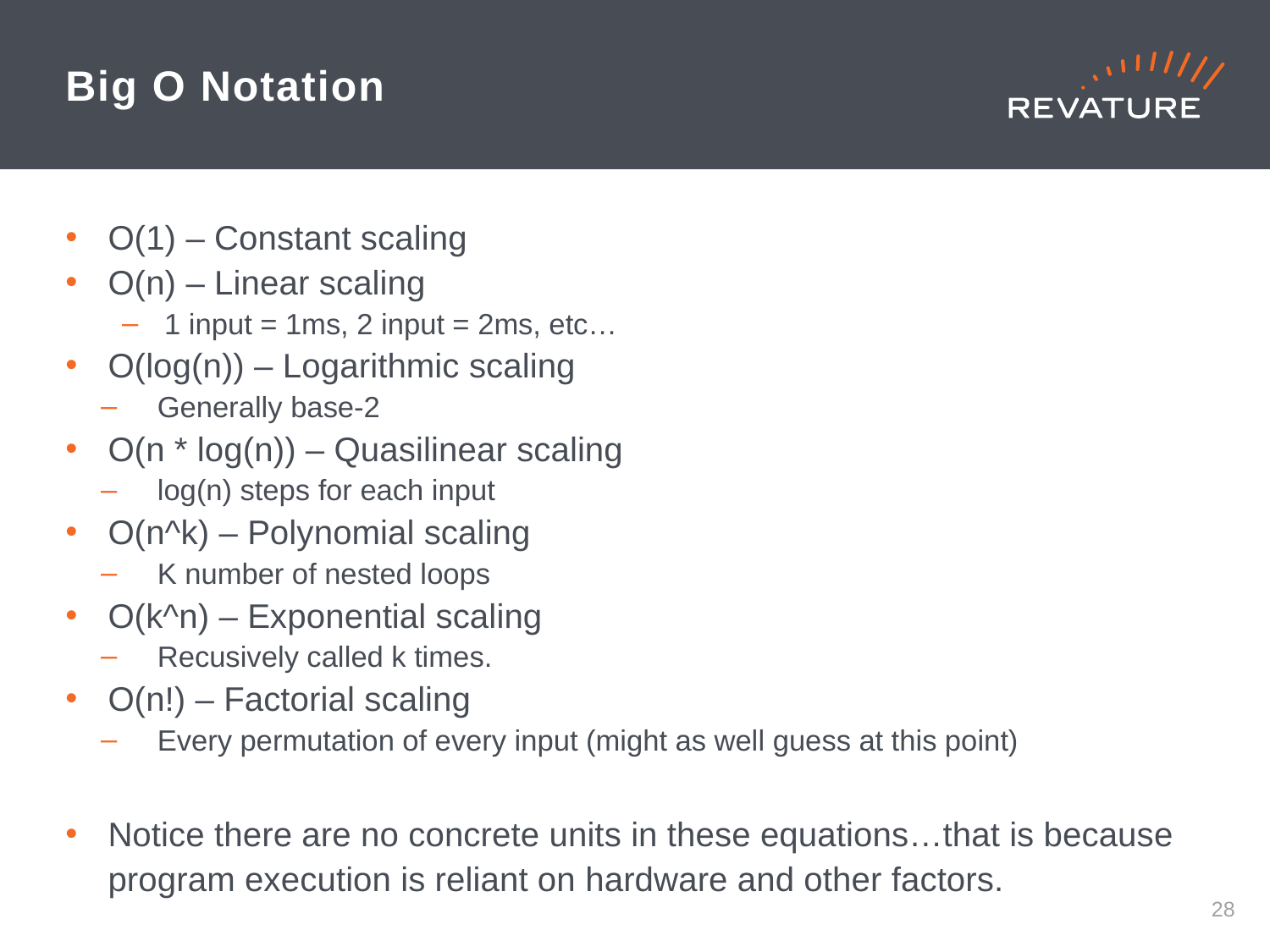

# Big O Notation
O(1) – Constant scaling
O(n) – Linear scaling
1 input = 1ms, 2 input = 2ms, etc…
O(log(n)) – Logarithmic scaling
Generally base-2
O(n * log(n)) – Quasilinear scaling
log(n) steps for each input
O(n^k) – Polynomial scaling
K number of nested loops
O(k^n) – Exponential scaling
Recusively called k times.
O(n!) – Factorial scaling
Every permutation of every input (might as well guess at this point)

Notice there are no concrete units in these equations…that is because program execution is reliant on hardware and other factors.

28